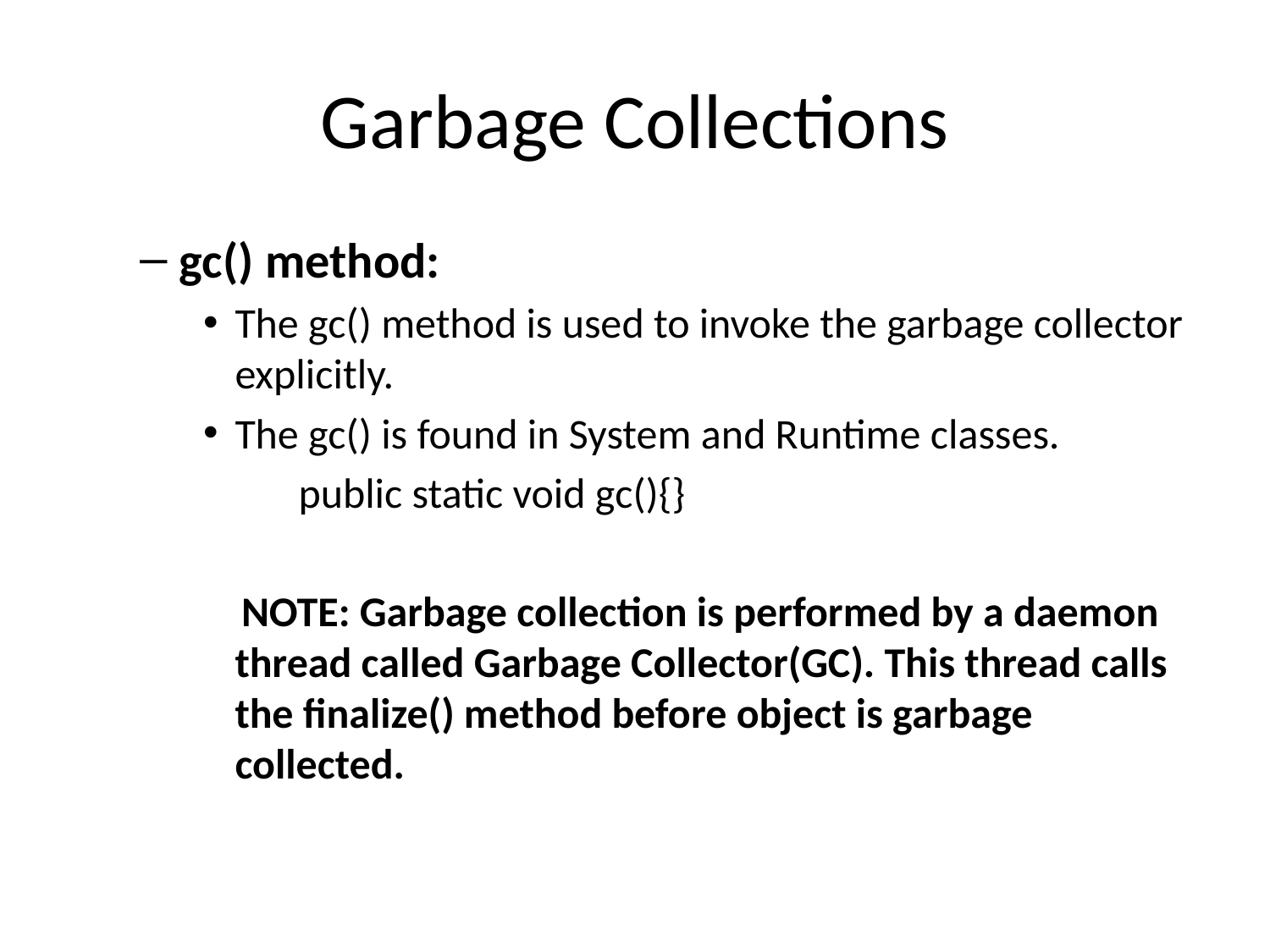

# Garbage Collections
gc() method:
The gc() method is used to invoke the garbage collector explicitly.
The gc() is found in System and Runtime classes.
          public static void gc(){}

    NOTE: Garbage collection is performed by a daemon thread called Garbage Collector(GC). This thread calls the finalize() method before object is garbage collected.